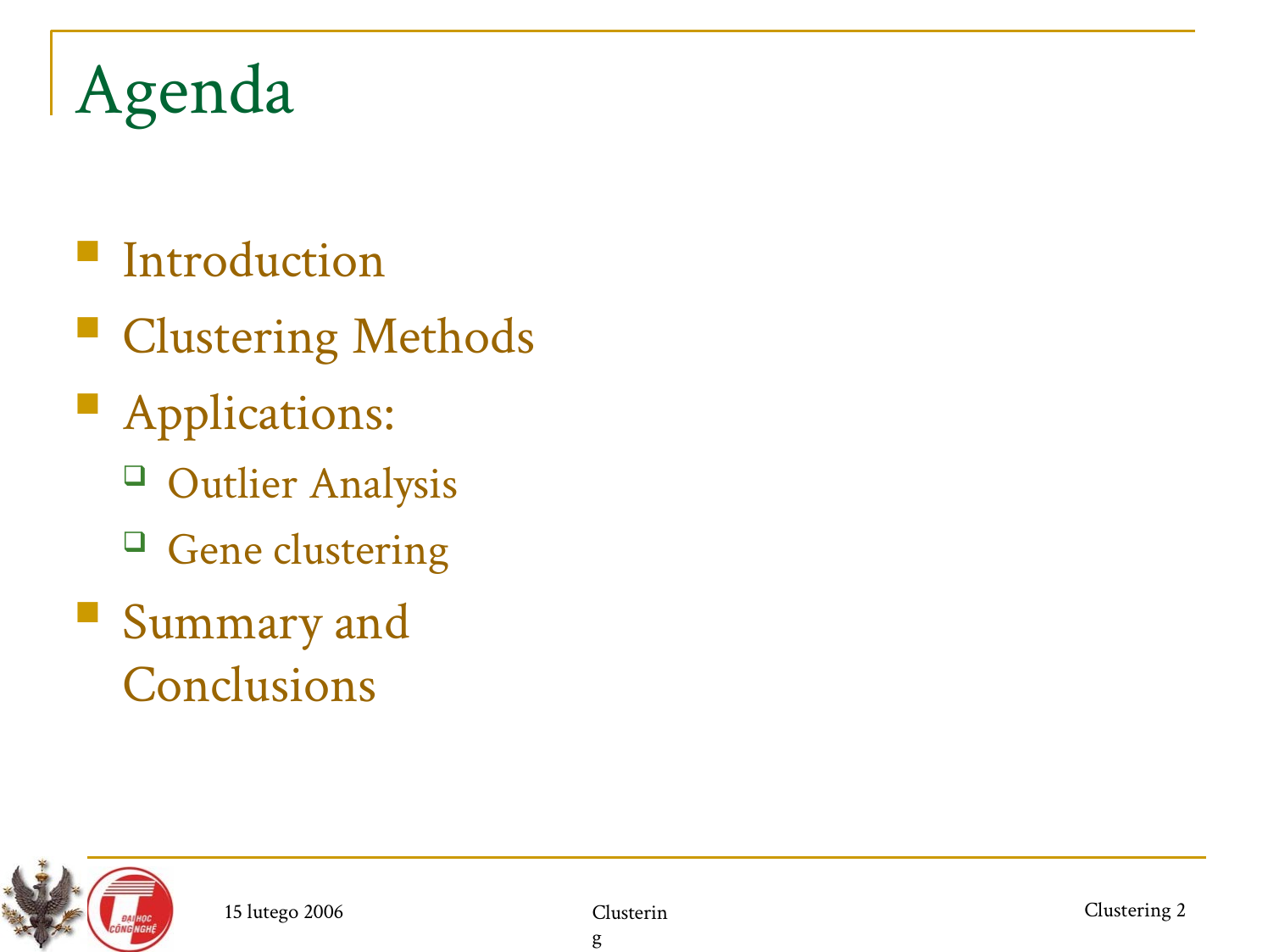

Agenda
Introduction
Clustering Methods
Applications:
Outlier Analysis
Gene clustering
Summary and Conclusions
15 lutego 2006
Clustering 2
Clustering